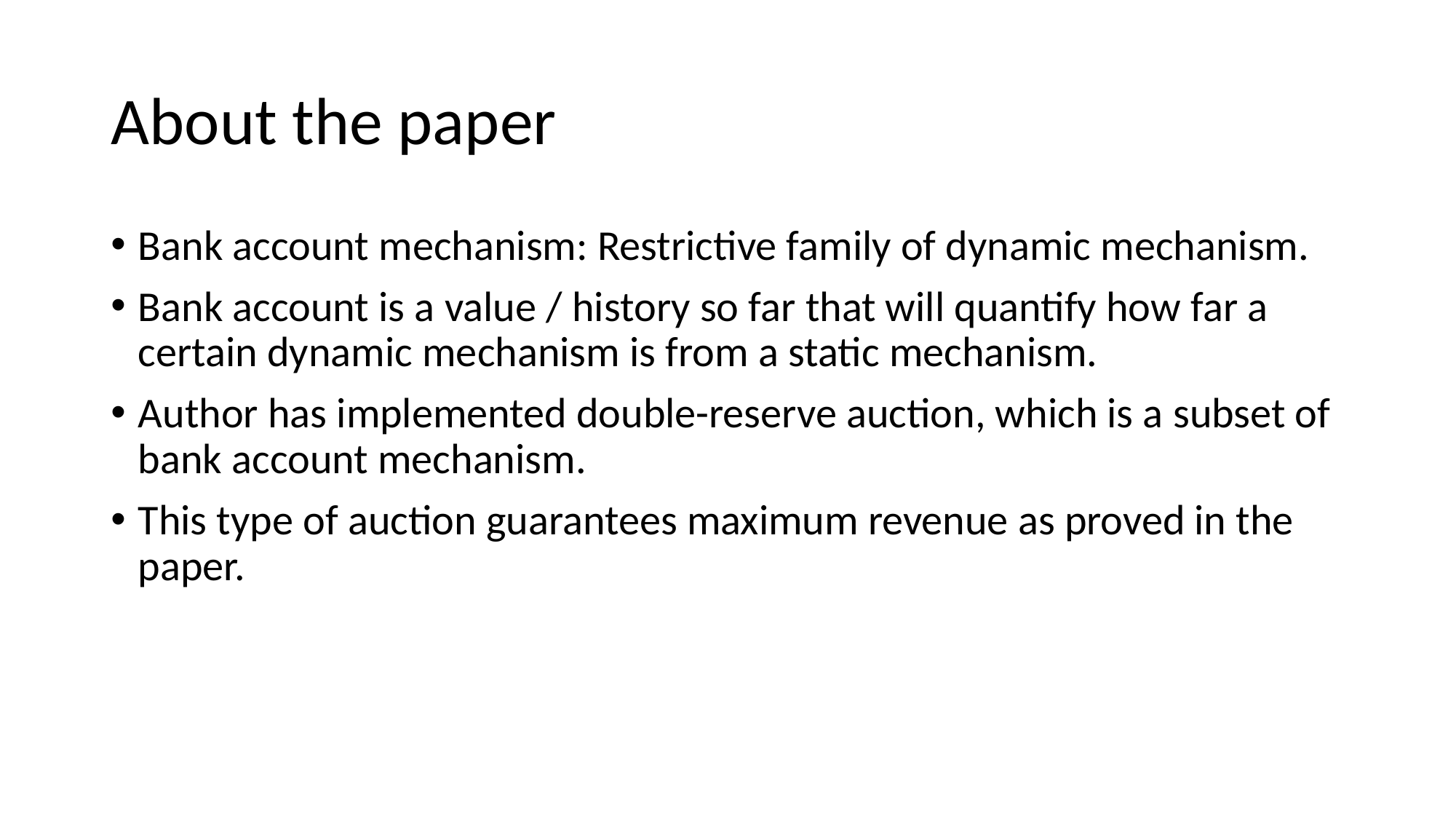

# About the paper
Bank account mechanism: Restrictive family of dynamic mechanism.
Bank account is a value / history so far that will quantify how far a certain dynamic mechanism is from a static mechanism.
Author has implemented double-reserve auction, which is a subset of bank account mechanism.
This type of auction guarantees maximum revenue as proved in the paper.